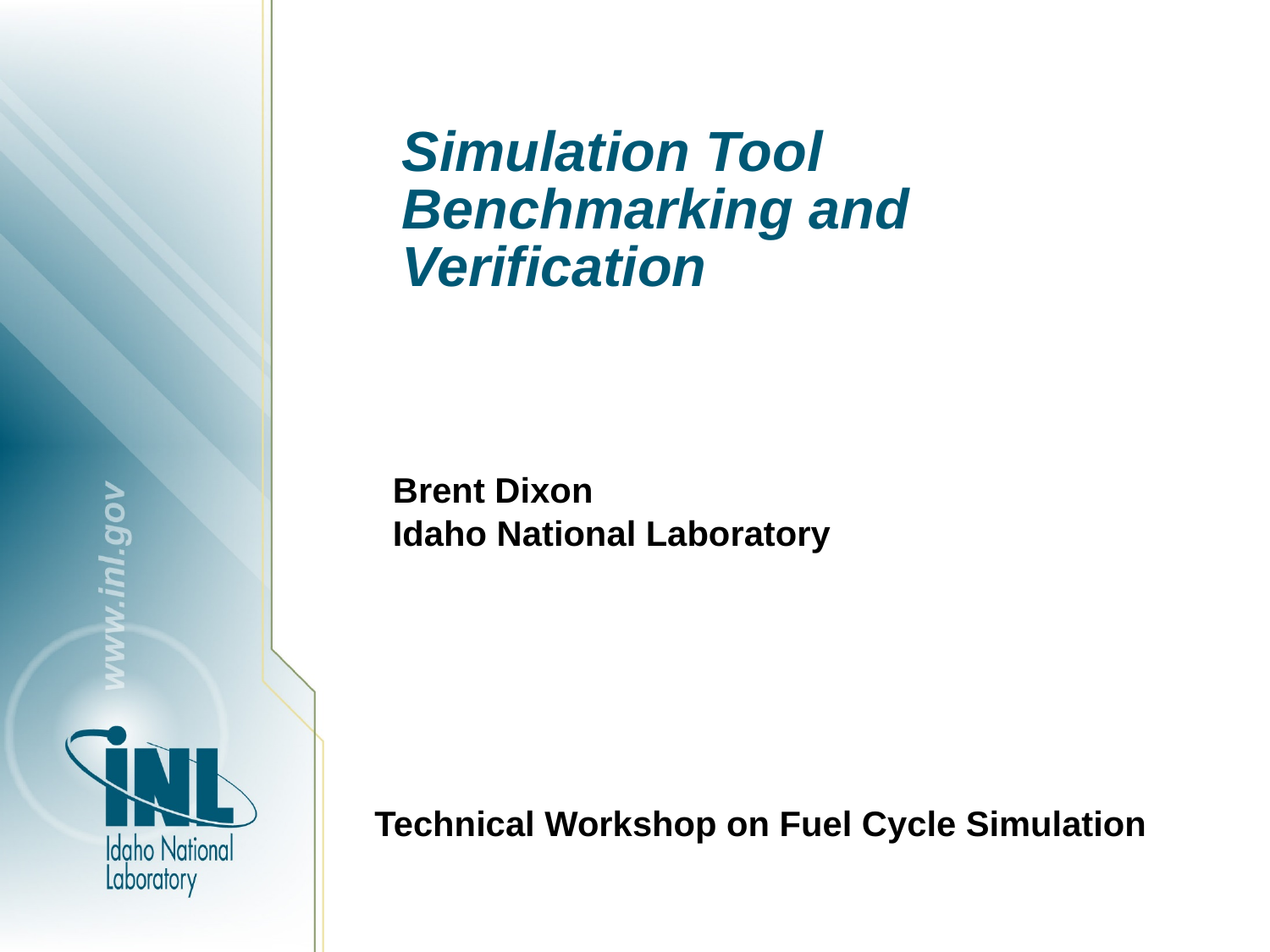

# Simulation Tool Benchmarking and Verification
Brent Dixon
Idaho National Laboratory

Technical Workshop on Fuel Cycle Simulation